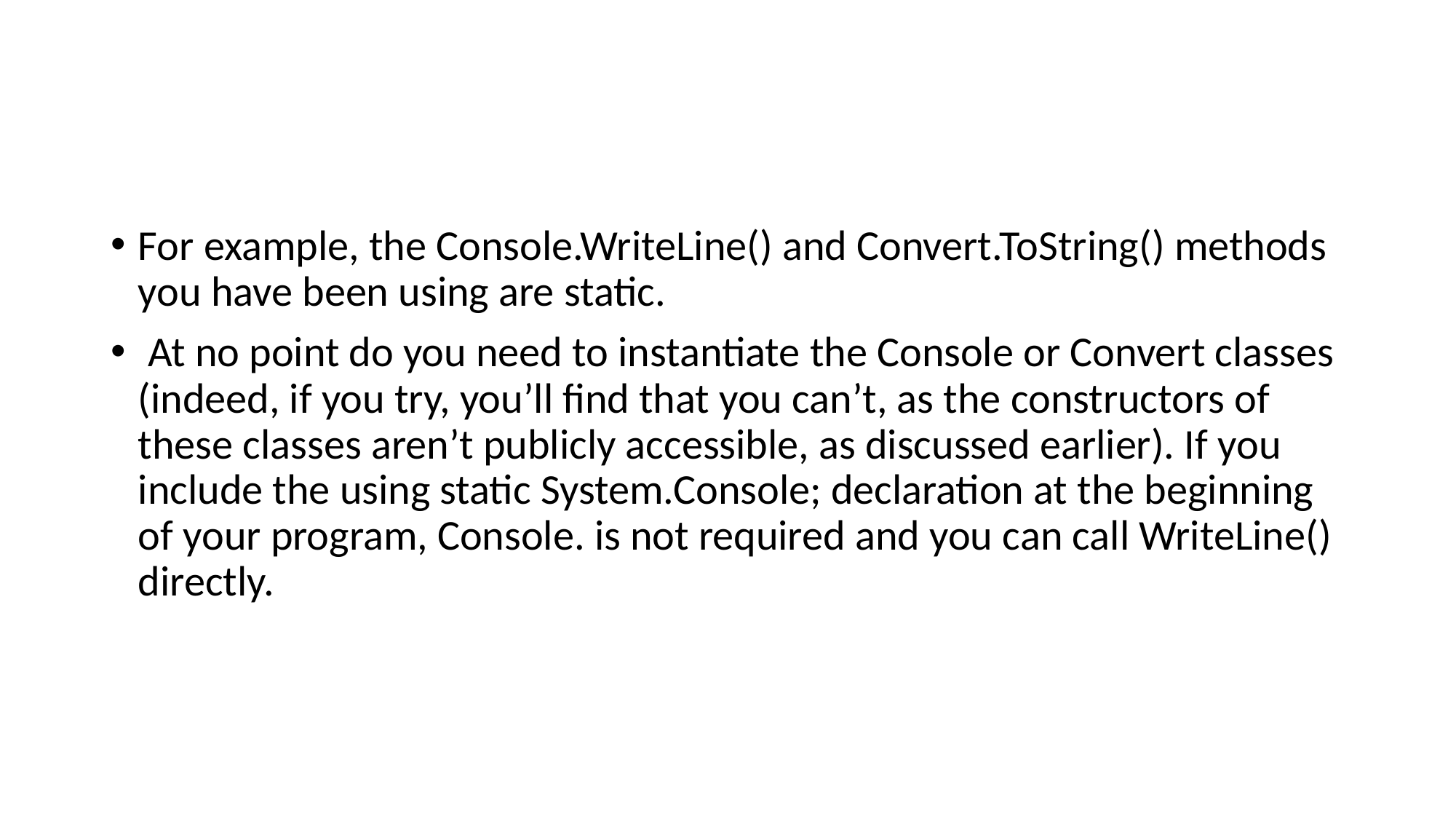

#
For example, the Console.WriteLine() and Convert.ToString() methods you have been using are static.
 At no point do you need to instantiate the Console or Convert classes (indeed, if you try, you’ll find that you can’t, as the constructors of these classes aren’t publicly accessible, as discussed earlier). If you include the using static System.Console; declaration at the beginning of your program, Console. is not required and you can call WriteLine() directly.